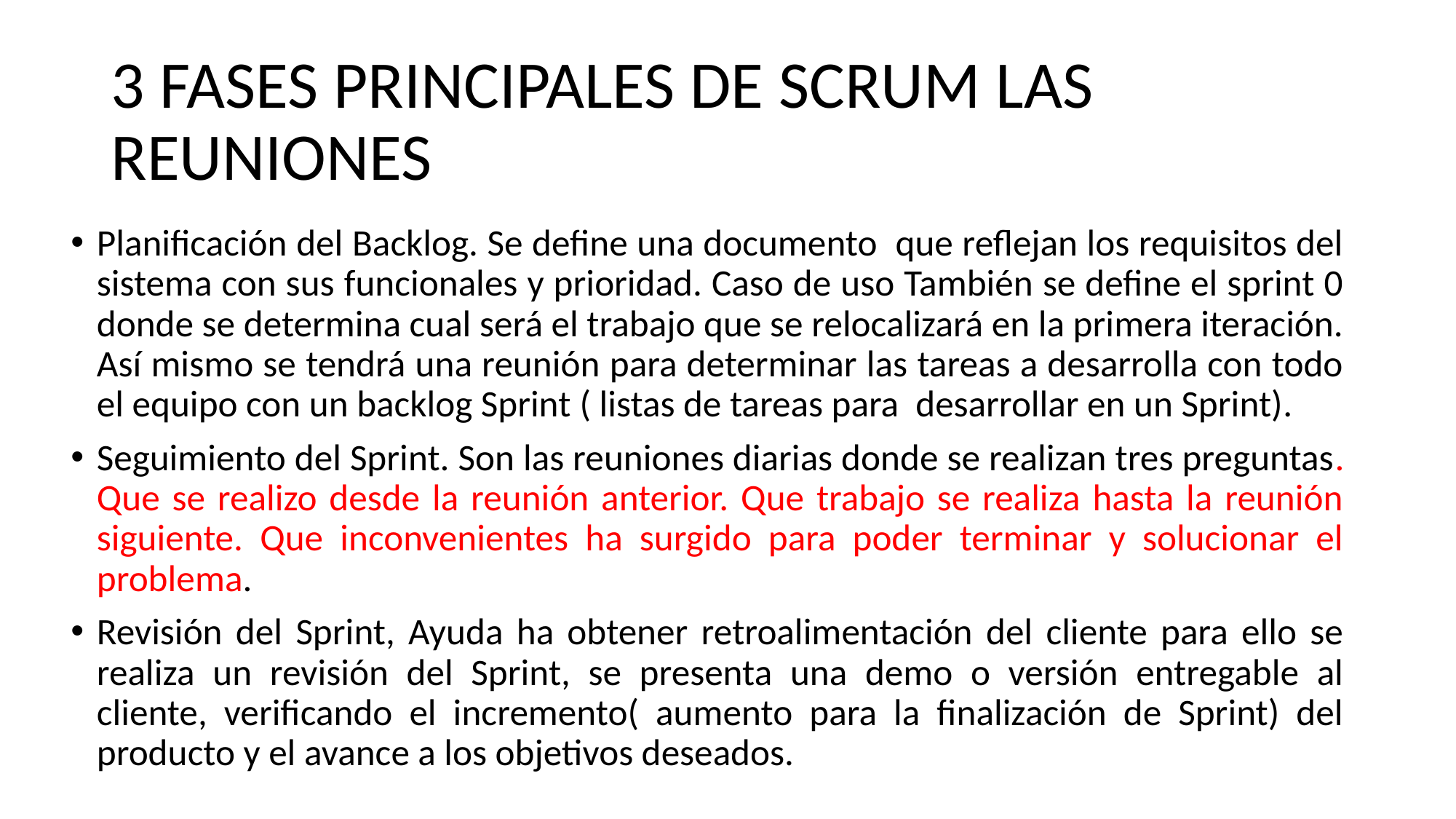

# 3 FASES PRINCIPALES DE SCRUM LAS REUNIONES
Planificación del Backlog. Se define una documento  que reflejan los requisitos del sistema con sus funcionales y prioridad. Caso de uso También se define el sprint 0 donde se determina cual será el trabajo que se relocalizará en la primera iteración. Así mismo se tendrá una reunión para determinar las tareas a desarrolla con todo el equipo con un backlog Sprint ( listas de tareas para  desarrollar en un Sprint).
Seguimiento del Sprint. Son las reuniones diarias donde se realizan tres preguntas. Que se realizo desde la reunión anterior. Que trabajo se realiza hasta la reunión siguiente. Que inconvenientes ha surgido para poder terminar y solucionar el problema.
Revisión del Sprint, Ayuda ha obtener retroalimentación del cliente para ello se realiza un revisión del Sprint, se presenta una demo o versión entregable al cliente, verificando el incremento( aumento para la finalización de Sprint) del producto y el avance a los objetivos deseados.